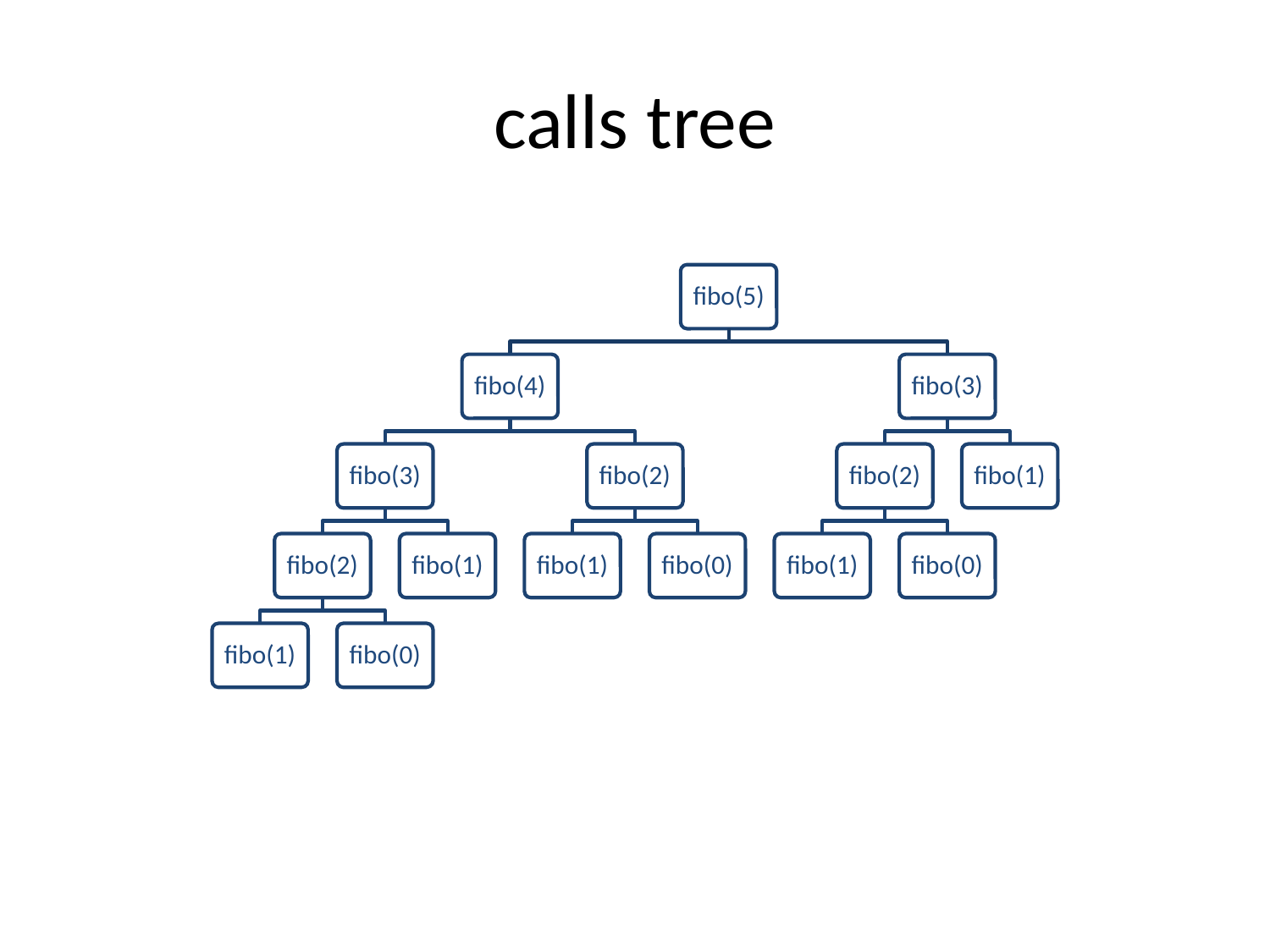

# calls tree
fibo(5)
fibo(4)
fibo(3)
fibo(2)
fibo(1)
fibo(0)
fibo(1)
fibo(2)
fibo(1)
fibo(0)
fibo(3)
fibo(2)
fibo(1)
fibo(0)
fibo(1)